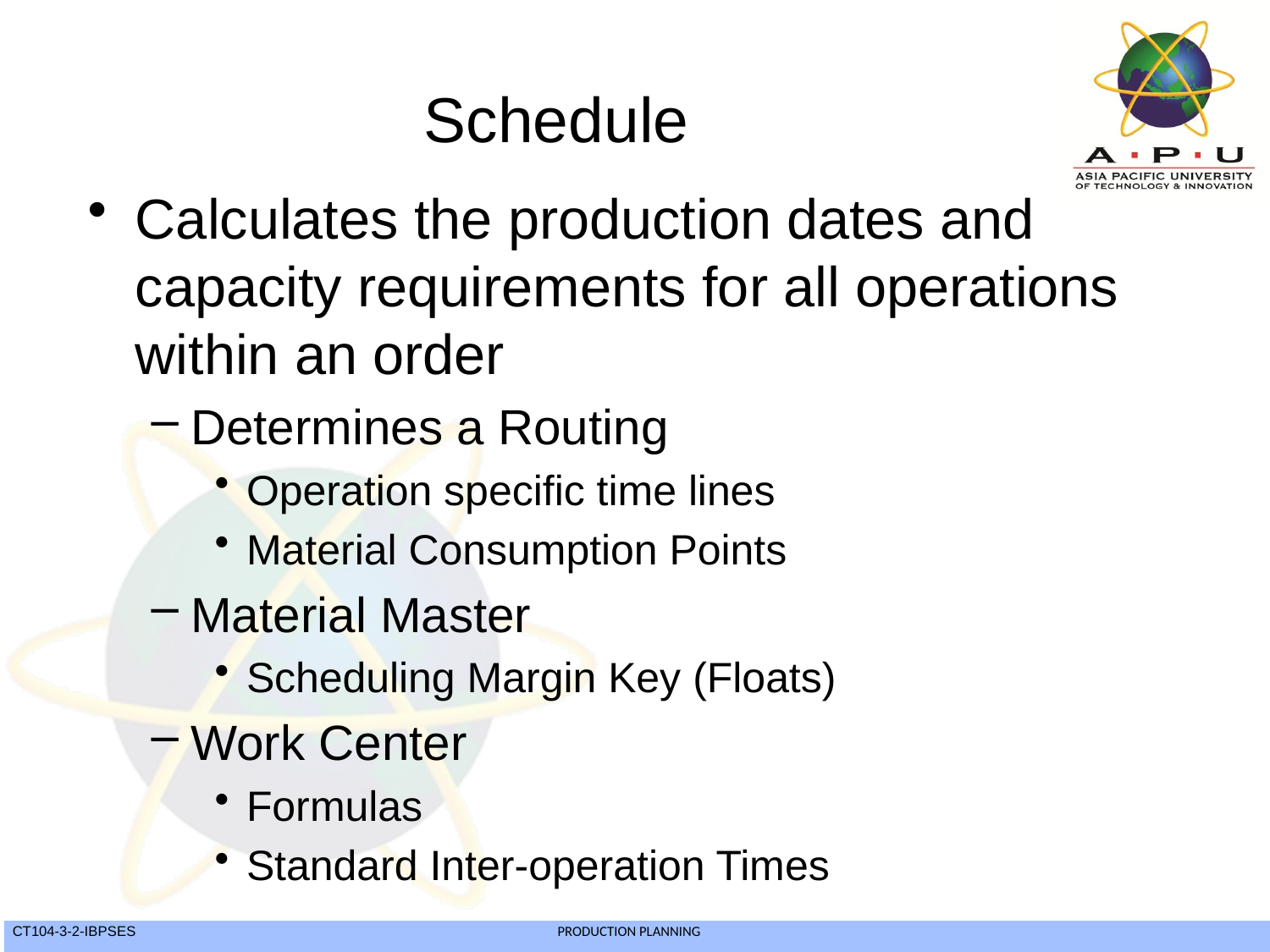

Schedule
Calculates the production dates and capacity requirements for all operations within an order
Determines a Routing
Operation specific time lines
Material Consumption Points
Material Master
Scheduling Margin Key (Floats)
Work Center
Formulas
Standard Inter-operation Times